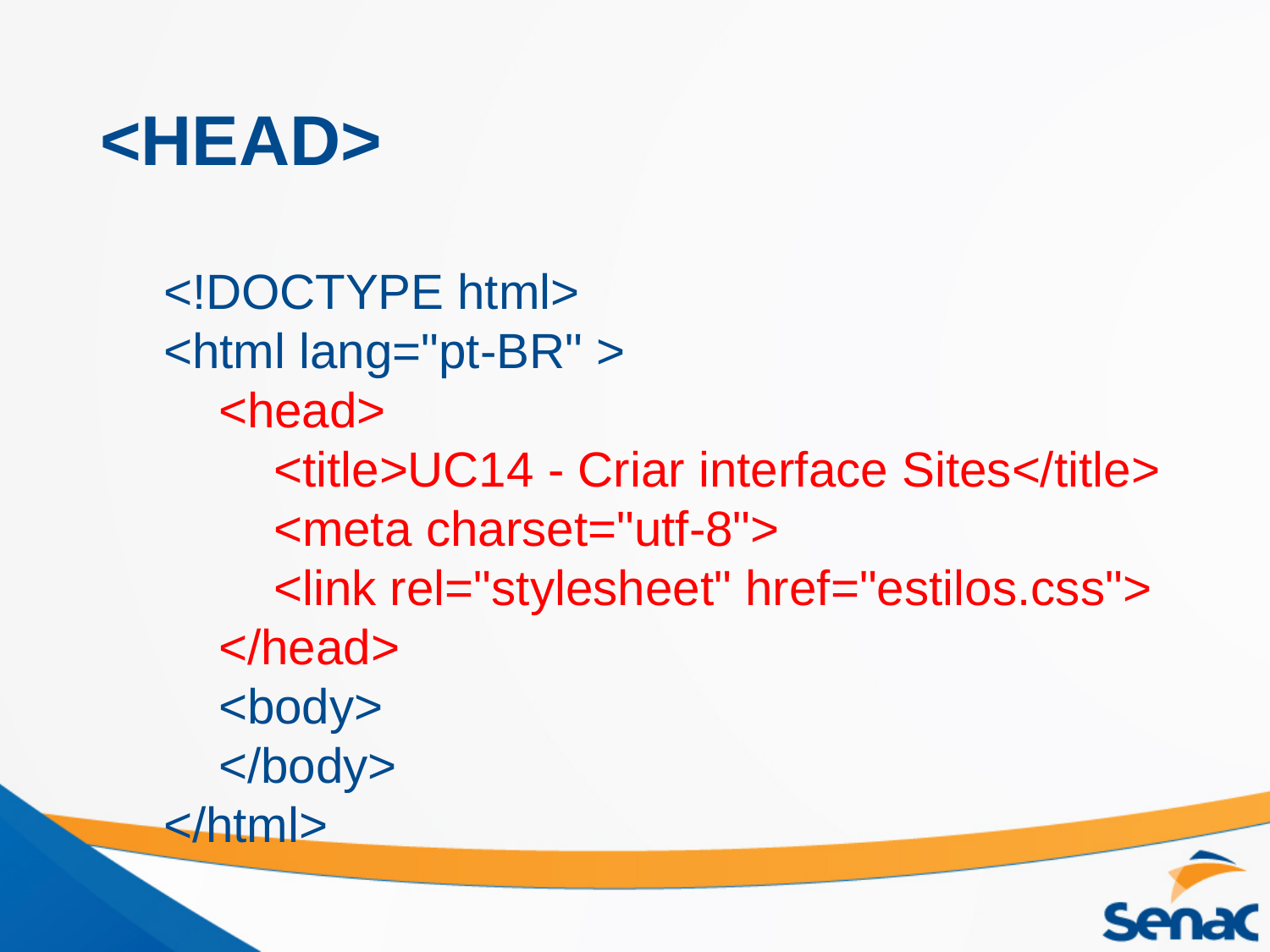

# <HEAD>
<!DOCTYPE html>
<html lang="pt-BR" >
    <head>
        <title>UC14 - Criar interface Sites</title>
        <meta charset="utf-8">
        <link rel="stylesheet" href="estilos.css">
    </head>
    <body>
    </body>
</html>